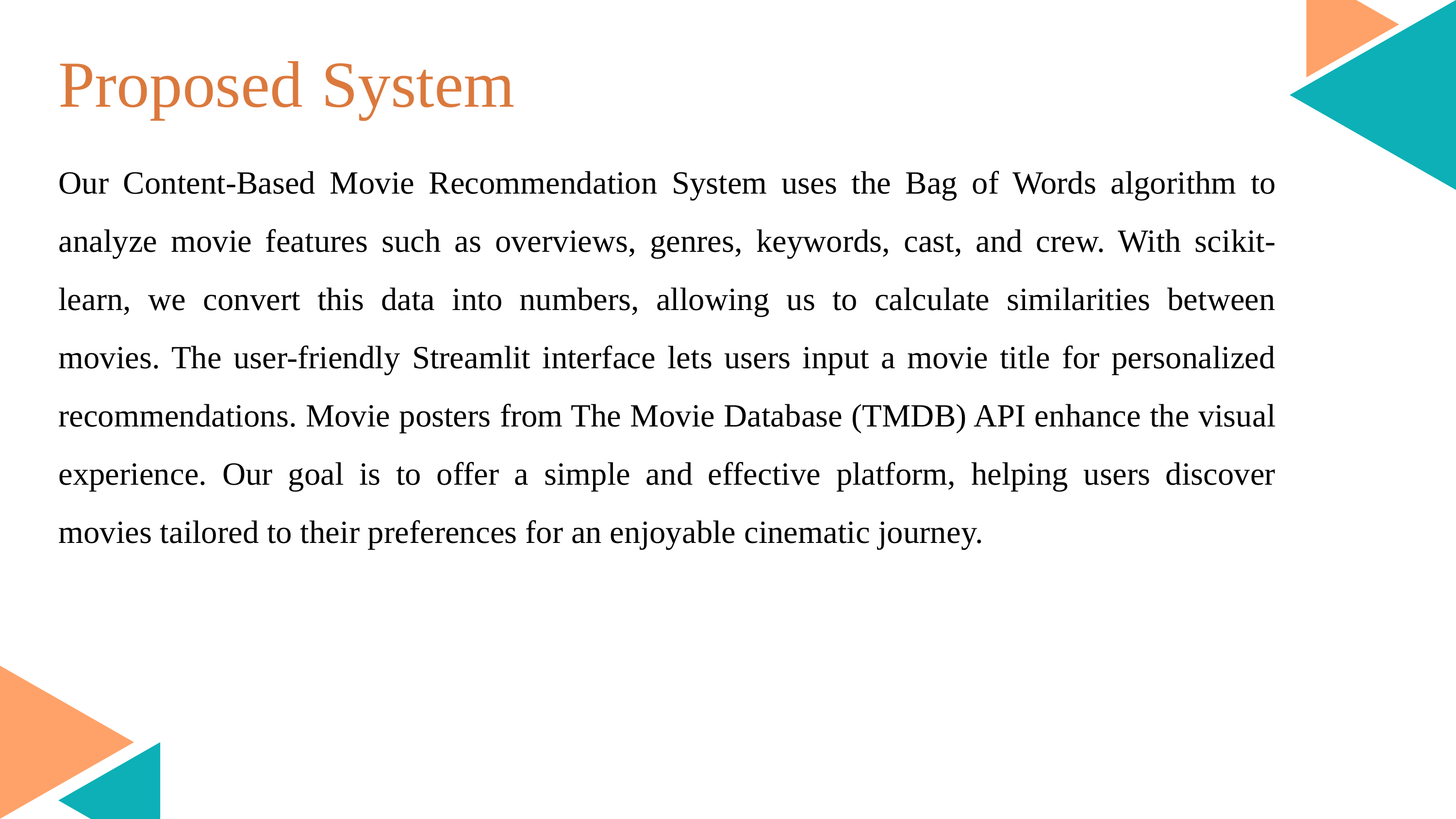

Proposed System
Our Content-Based Movie Recommendation System uses the Bag of Words algorithm to analyze movie features such as overviews, genres, keywords, cast, and crew. With scikit-learn, we convert this data into numbers, allowing us to calculate similarities between movies. The user-friendly Streamlit interface lets users input a movie title for personalized recommendations. Movie posters from The Movie Database (TMDB) API enhance the visual experience. Our goal is to offer a simple and effective platform, helping users discover movies tailored to their preferences for an enjoyable cinematic journey.